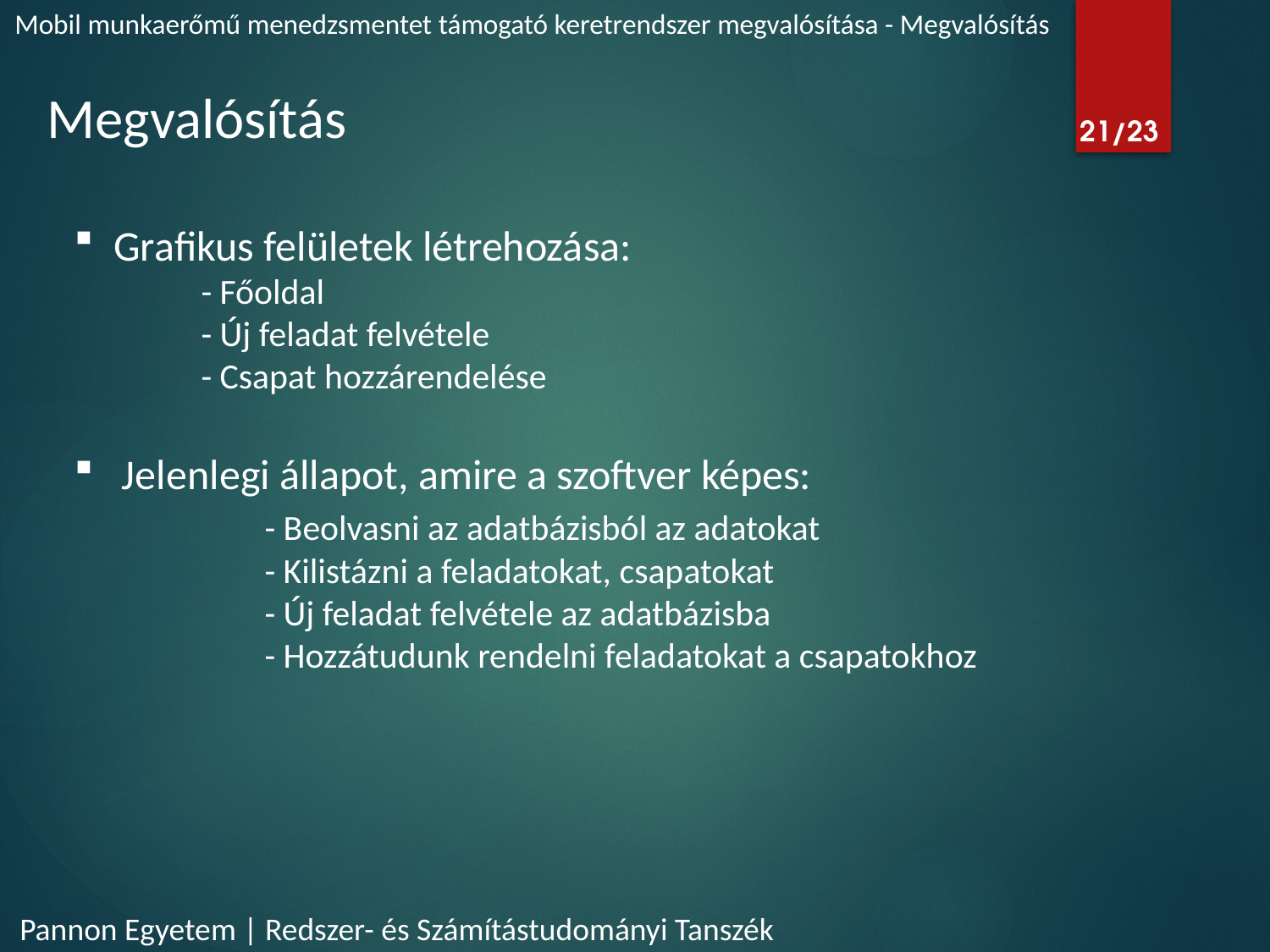

Mobil munkaerőmű menedzsmentet támogató keretrendszer megvalósítása - Megvalósítás
21/23
Megvalósítás
Grafikus felületek létrehozása:
- Főoldal
- Új feladat felvétele
- Csapat hozzárendelése

Jelenlegi állapot, amire a szoftver képes:
	- Beolvasni az adatbázisból az adatokat
	- Kilistázni a feladatokat, csapatokat
	- Új feladat felvétele az adatbázisba
	- Hozzátudunk rendelni feladatokat a csapatokhoz
Pannon Egyetem | Redszer- és Számítástudományi Tanszék